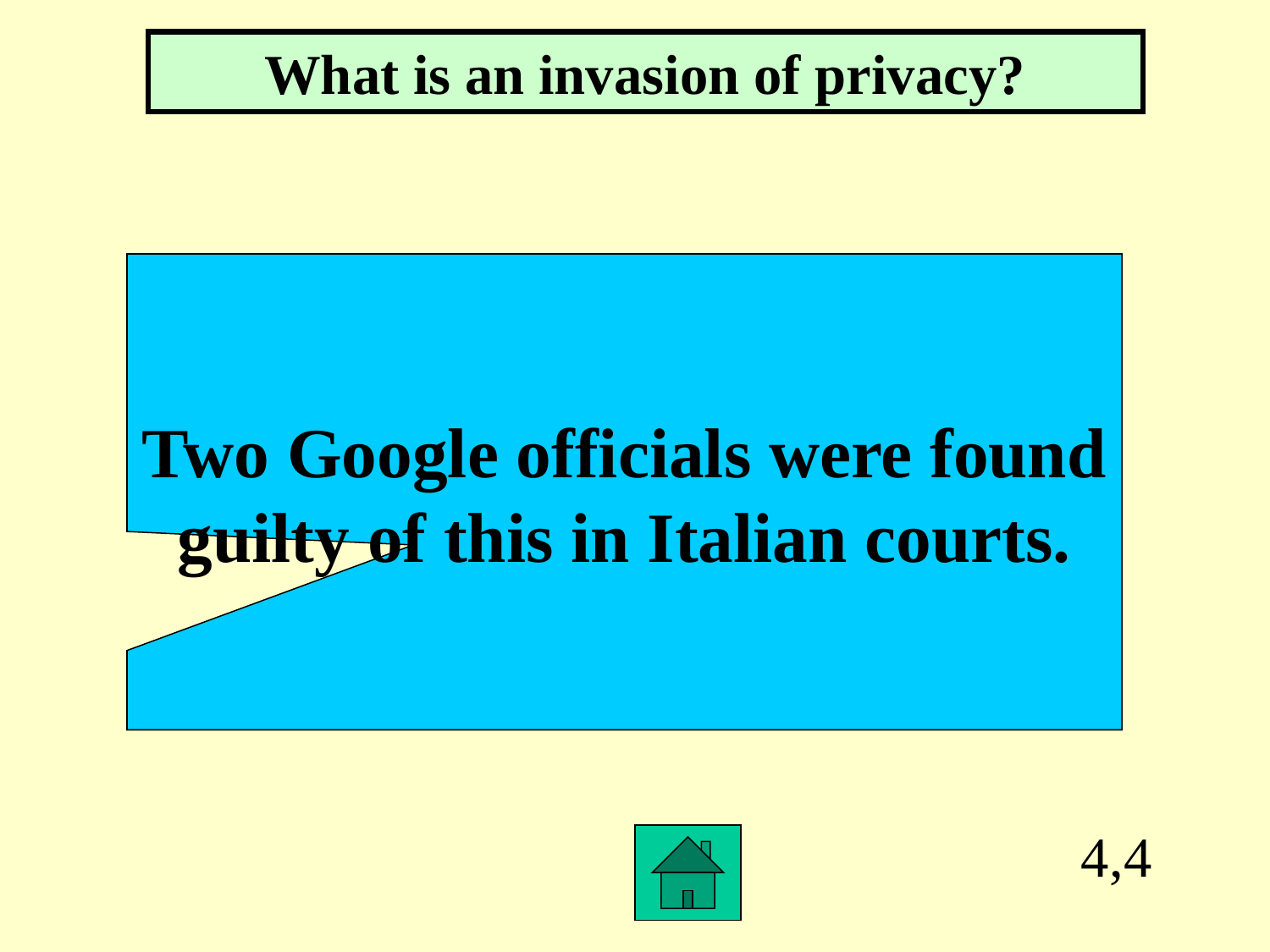

What is an invasion of privacy?
Two Google officials were found
guilty of this in Italian courts.
4,4